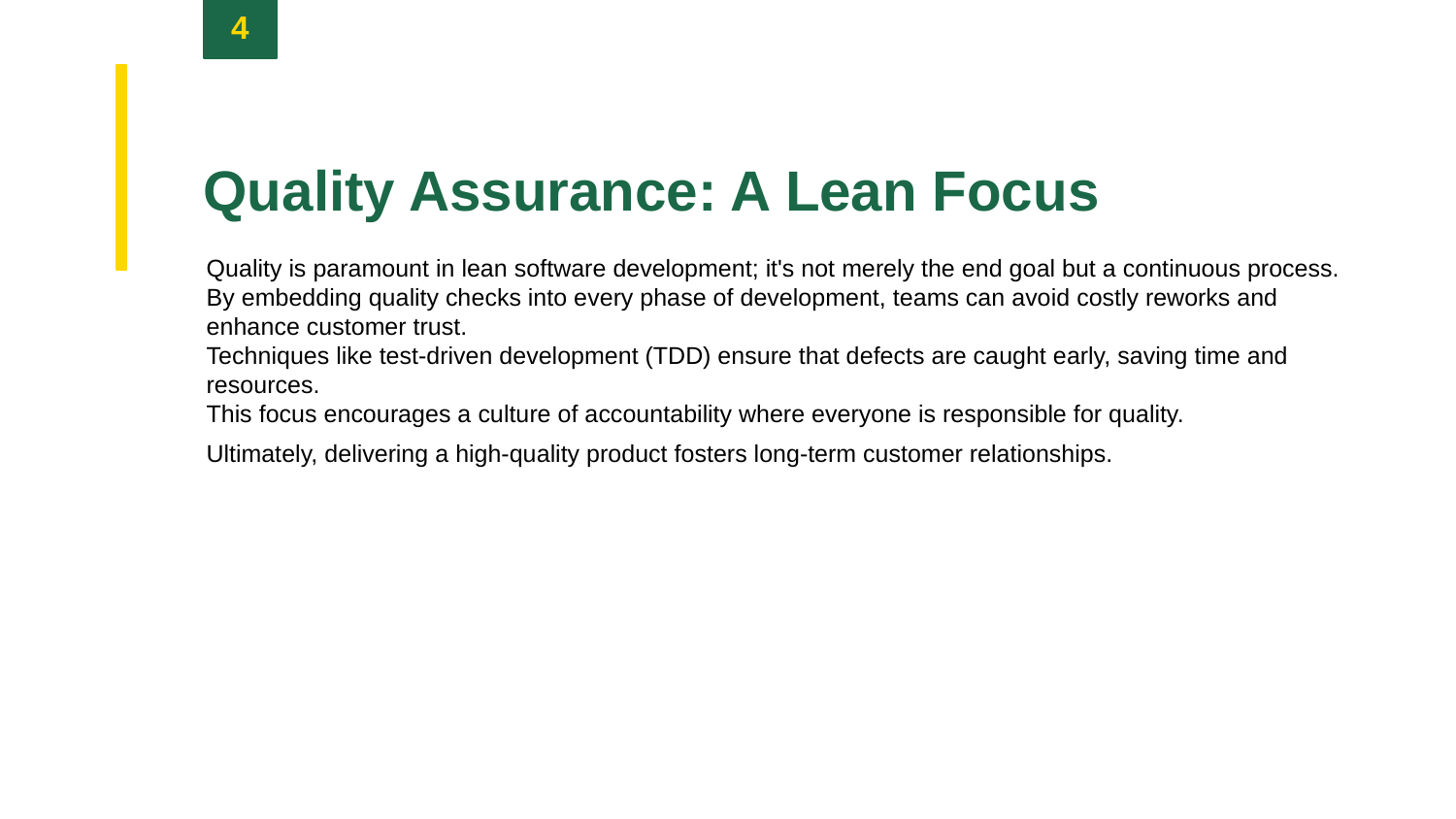

4

Quality Assurance: A Lean Focus
Quality is paramount in lean software development; it's not merely the end goal but a continuous process.
By embedding quality checks into every phase of development, teams can avoid costly reworks and enhance customer trust.
Techniques like test-driven development (TDD) ensure that defects are caught early, saving time and resources.
This focus encourages a culture of accountability where everyone is responsible for quality.
Ultimately, delivering a high-quality product fosters long-term customer relationships.